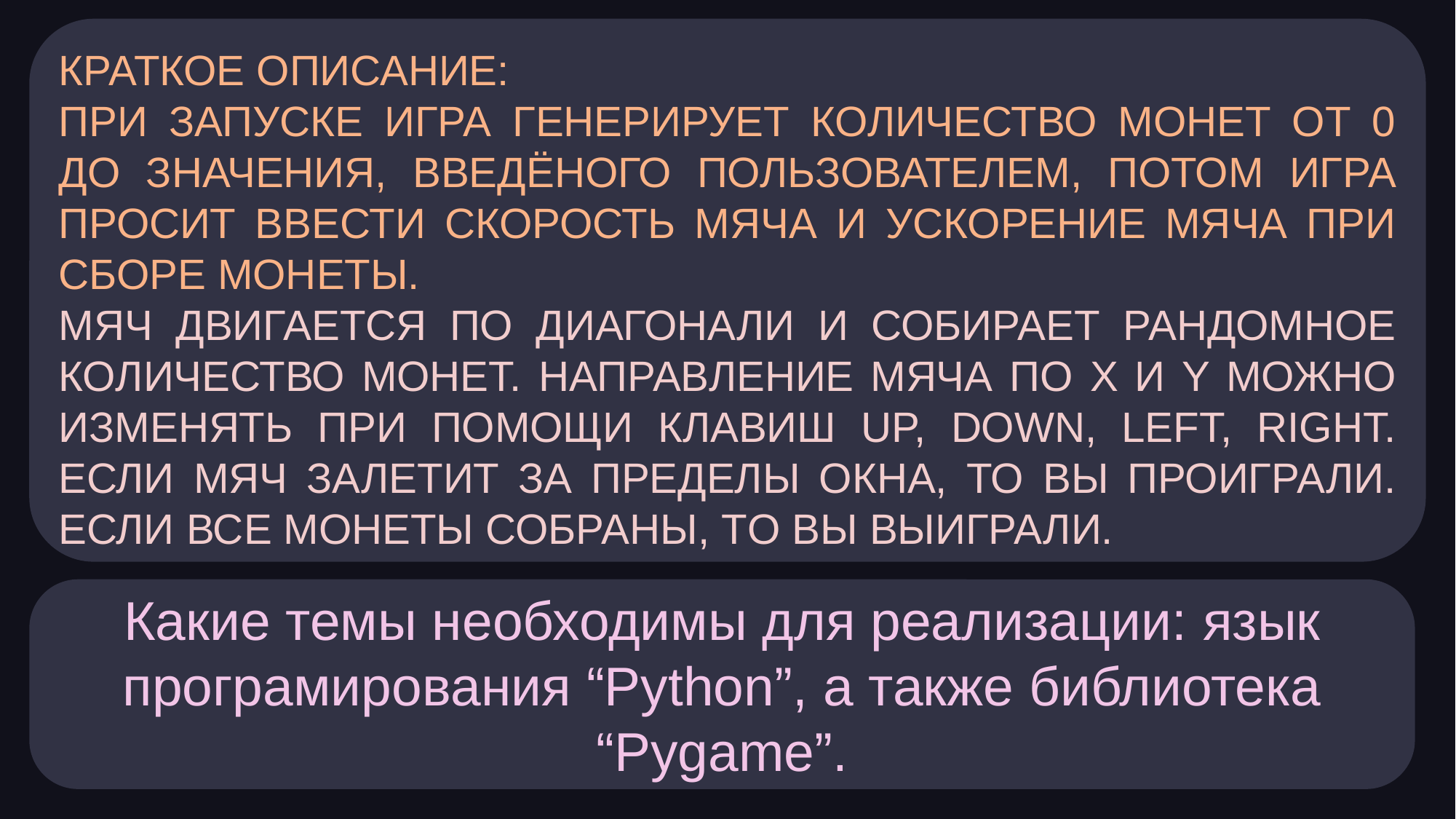

КРАТКОЕ ОПИСАНИЕ:
При запуске игра генерирует количество монет от 0 до значения, введёноГО пользователем, потом игра просит ввести Скорость мяча и ускорение мяча при сборе монеты.
Мяч двигается по диагонали и собирает рандомное количество монет. Направление мяча по x и y можно изменять при помощи клавиш UP, Down, left, right. Если мяч залетит за пределы окна, то вы проиграли. Если все монеты собраны, то вы выиграли.
Какие темы необходимы для реализации: язык програмирования “Python”, а также библиотека “Pygame”.